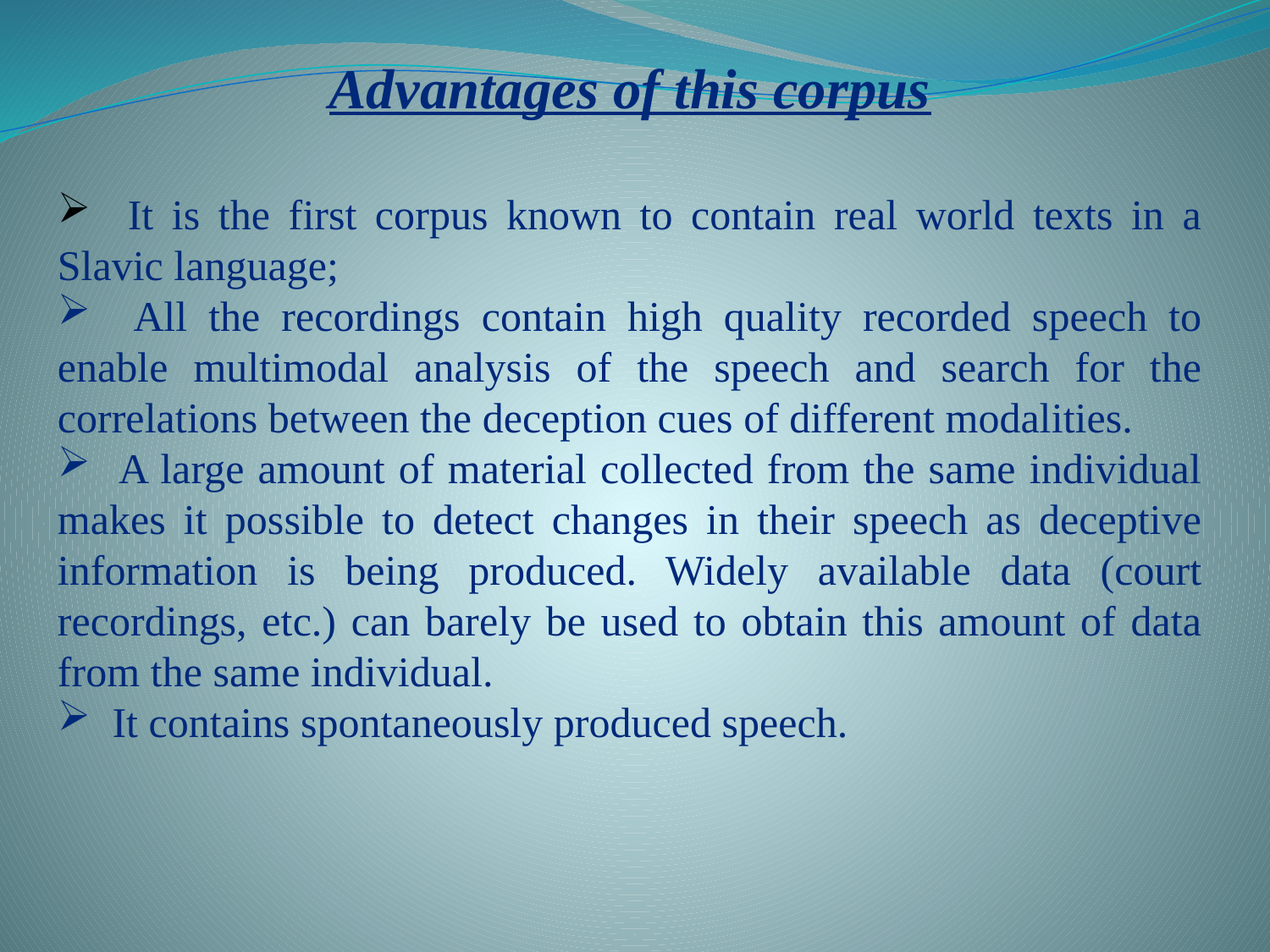

Advantages of this corpus

  It is the first corpus known to contain real world texts in a Slavic language;
  All the recordings contain high quality recorded speech to enable multimodal analysis of the speech and search for the correlations between the deception cues of different modalities.
  A large amount of material collected from the same individual makes it possible to detect changes in their speech as deceptive information is being produced. Widely available data (court recordings, etc.) can barely be used to obtain this amount of data from the same individual.
  It contains spontaneously produced speech.